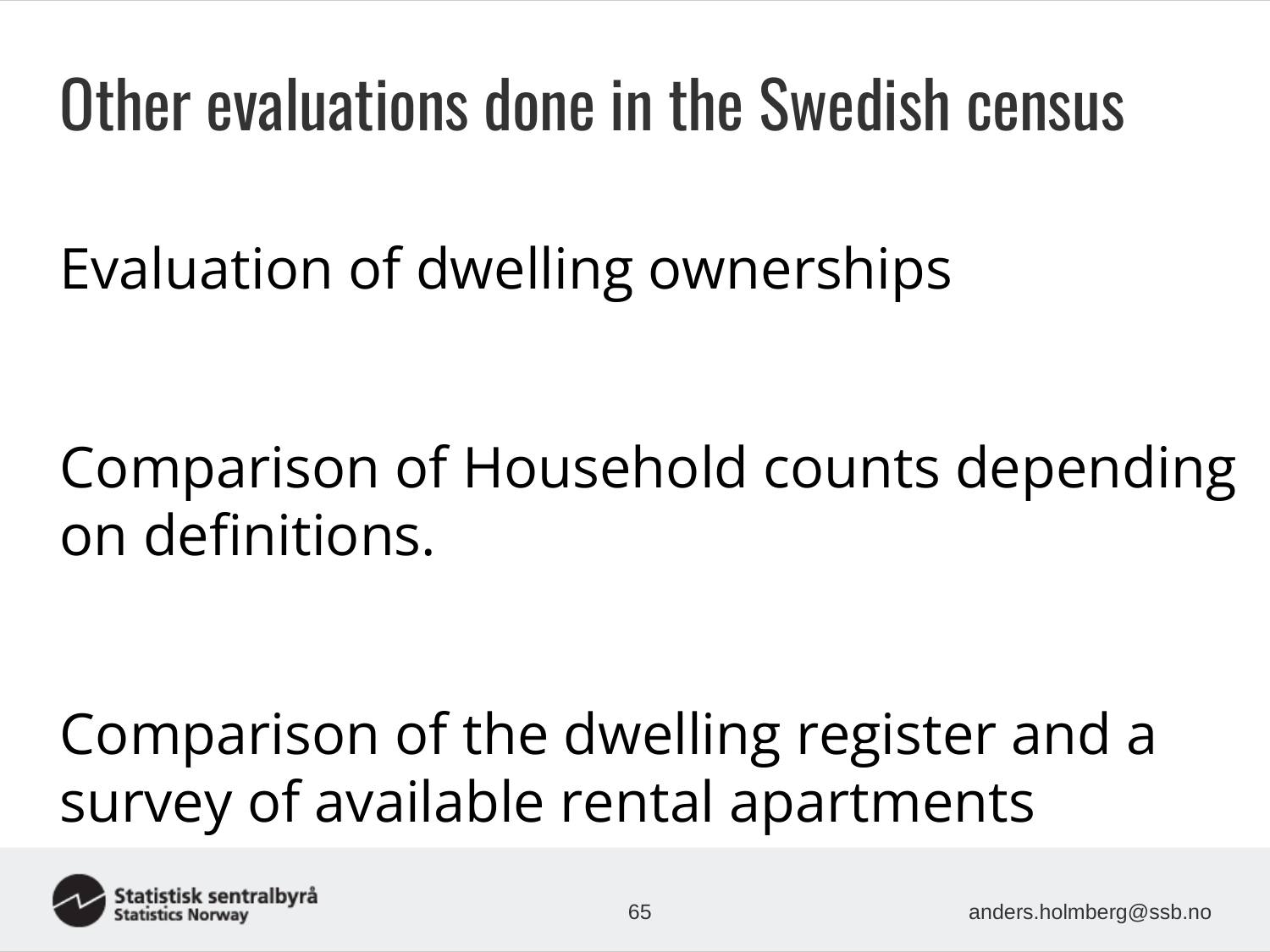

# Other evaluations done in the Swedish census
Evaluation of dwelling ownerships

Comparison of Household counts depending on definitions.

Comparison of the dwelling register and a survey of available rental apartments
65
anders.holmberg@ssb.no